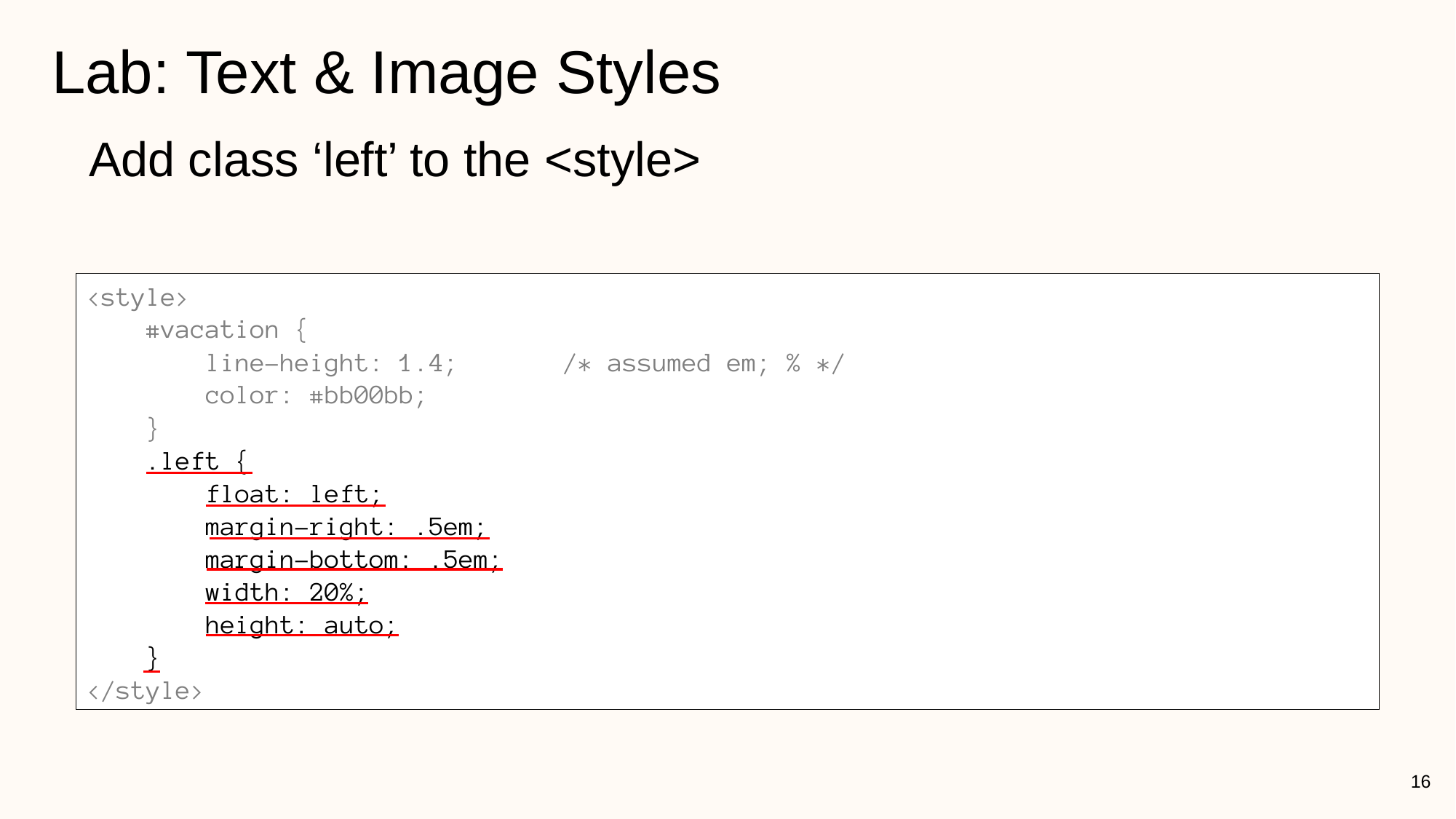

# Lab: Text & Image Styles
Add class ‘left’ to the <style>
<style>
    #vacation {
        line-height: 1.4;       /* assumed em; % */
        color: #bb00bb;
    }
    .left {
        float: left;
        margin-right: .5em;
        margin-bottom: .5em;
        width: 20%;
        height: auto;
    }
</style>
<style>
    #vacation {
        line-height: 1.4;       /* assumed em; % */
        color: #bb00bb;
    }
</style>
16